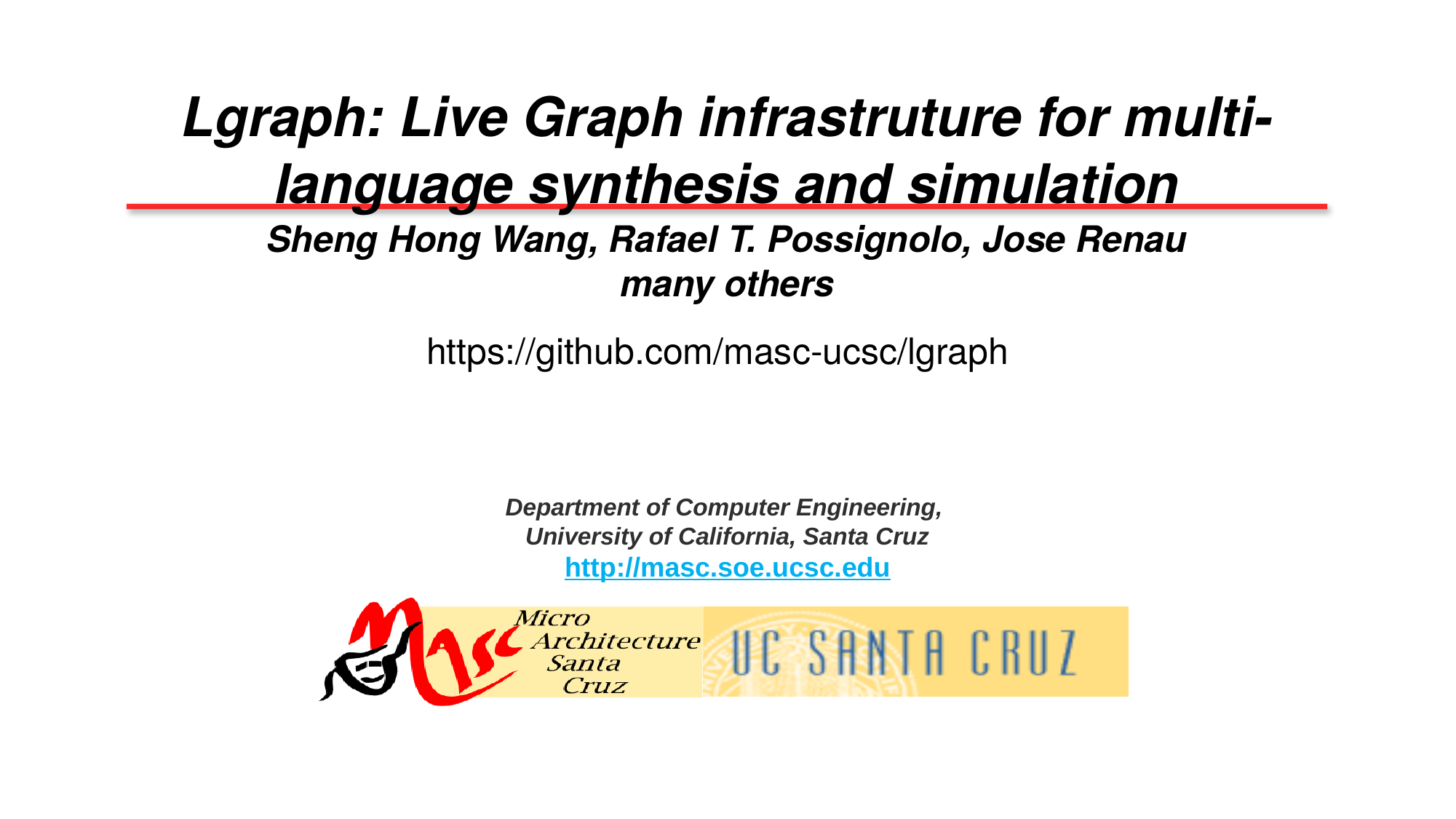

# Lgraph: Live Graph infrastruture for multi-language synthesis and simulation Sheng Hong Wang, Rafael T. Possignolo, Jose Renau many others
https://github.com/masc-ucsc/lgraph